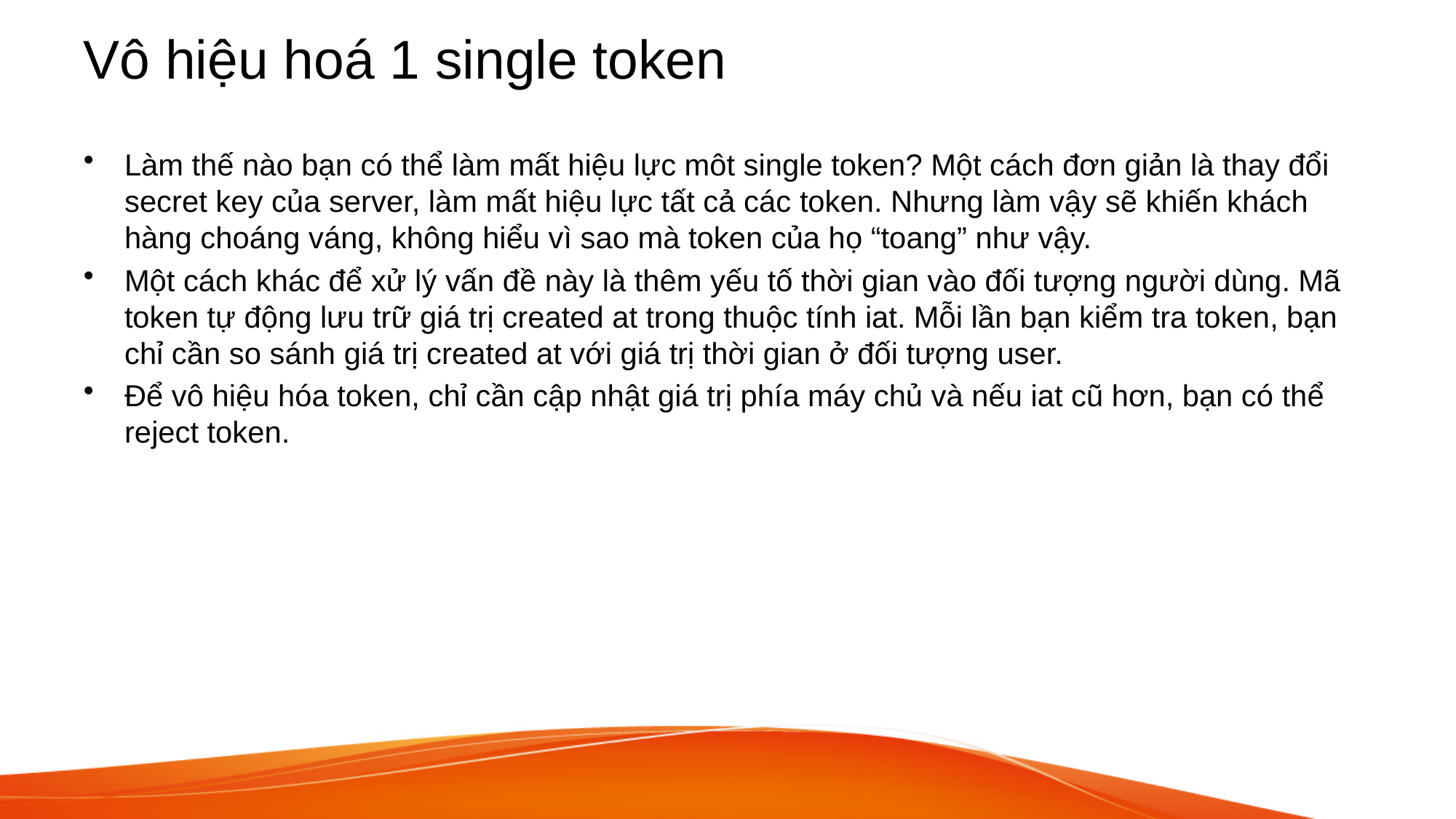

# Vô hiệu hoá 1 single token
Làm thế nào bạn có thể làm mất hiệu lực môt single token? Một cách đơn giản là thay đổi secret key của server, làm mất hiệu lực tất cả các token. Nhưng làm vậy sẽ khiến khách hàng choáng váng, không hiểu vì sao mà token của họ “toang” như vậy.
Một cách khác để xử lý vấn đề này là thêm yếu tố thời gian vào đối tượng người dùng. Mã token tự động lưu trữ giá trị created at trong thuộc tính iat. Mỗi lần bạn kiểm tra token, bạn chỉ cần so sánh giá trị created at với giá trị thời gian ở đối tượng user.
Để vô hiệu hóa token, chỉ cần cập nhật giá trị phía máy chủ và nếu iat cũ hơn, bạn có thể reject token.